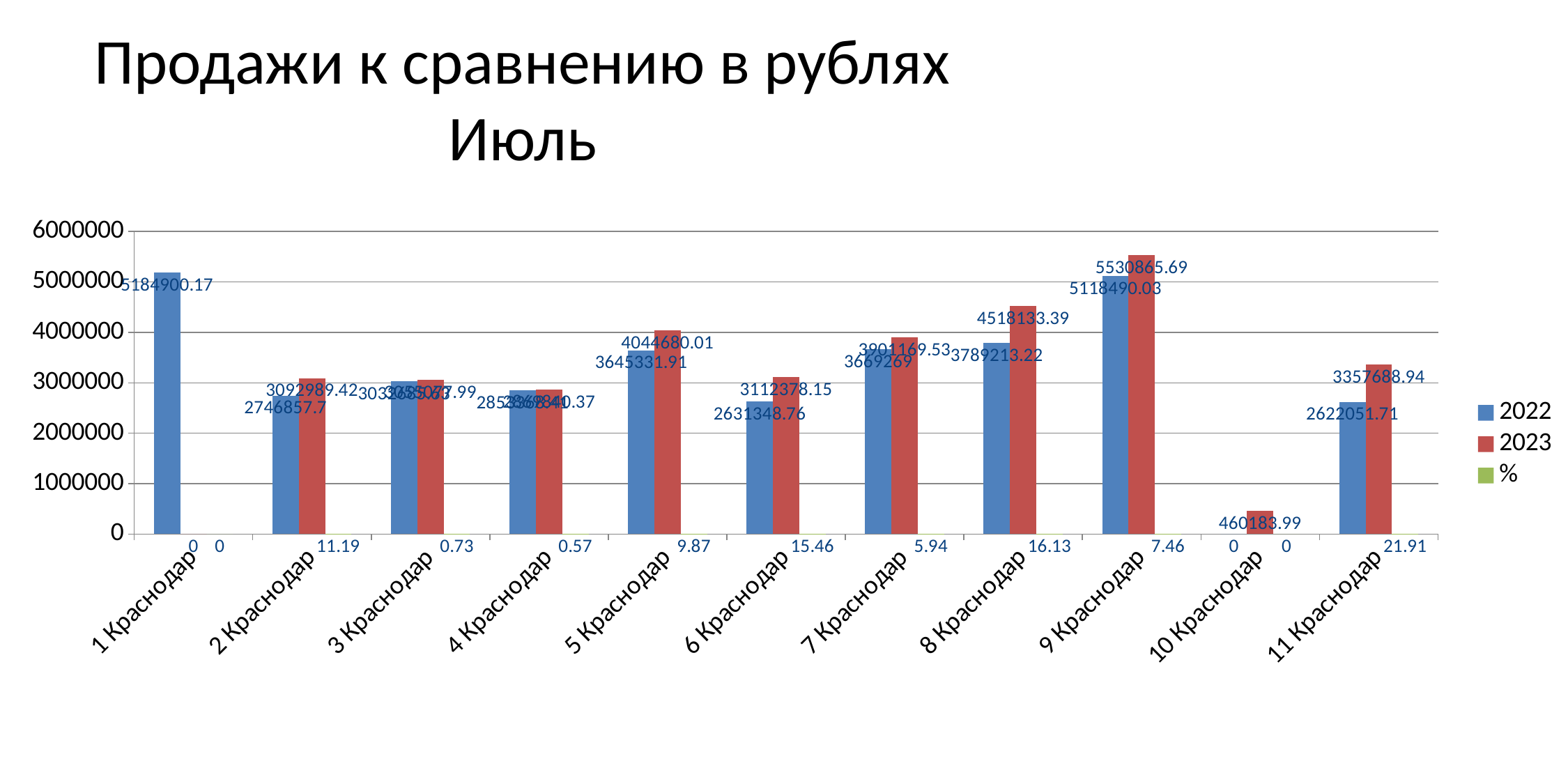

# Продажи к сравнению в рублях
Июль

### Chart

| Category | 2022 | 2023 | % |
|---|---|---|---|
| 1 Краснодар | 5184900.17 | 0.0 | 0.0 |
| 2 Краснодар | 2746857.7 | 3092989.42 | 11.19 |
| 3 Краснодар | 3032685.63 | 3055077.99 | 0.73 |
| 4 Краснодар | 2853368.41 | 2869840.37 | 0.57 |
| 5 Краснодар | 3645331.91 | 4044680.01 | 9.87 |
| 6 Краснодар | 2631348.76 | 3112378.15 | 15.46 |
| 7 Краснодар | 3669269.0 | 3901169.53 | 5.94 |
| 8 Краснодар | 3789213.22 | 4518133.39 | 16.13 |
| 9 Краснодар | 5118490.03 | 5530865.69 | 7.46 |
| 10 Краснодар | 0.0 | 460183.99 | 0.0 |
| 11 Краснодар | 2622051.71 | 3357688.94 | 21.91 |